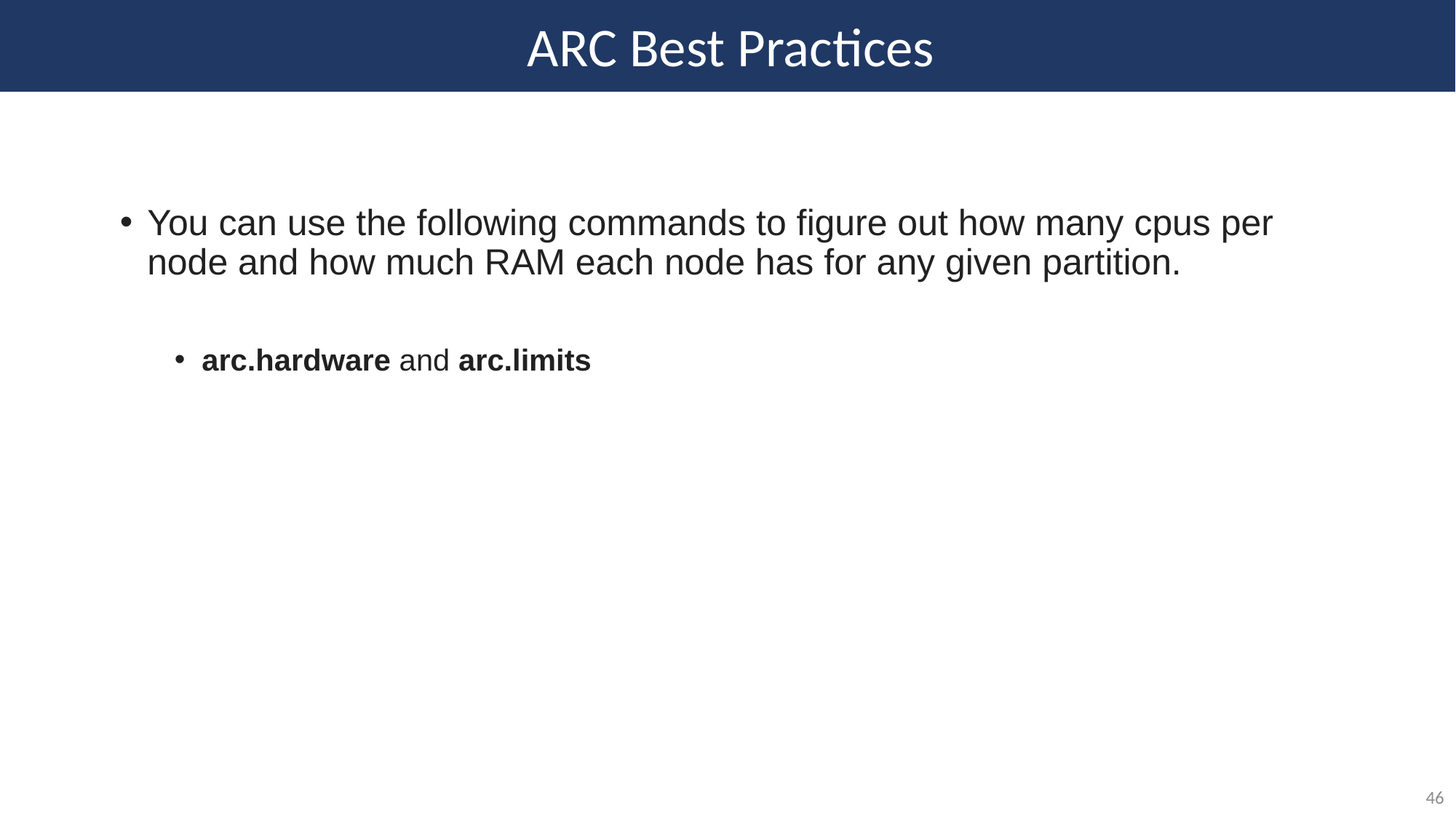

ARC Best Practices
You can use the following commands to figure out how many cpus per node and how much RAM each node has for any given partition.

arc.hardware and arc.limits

46